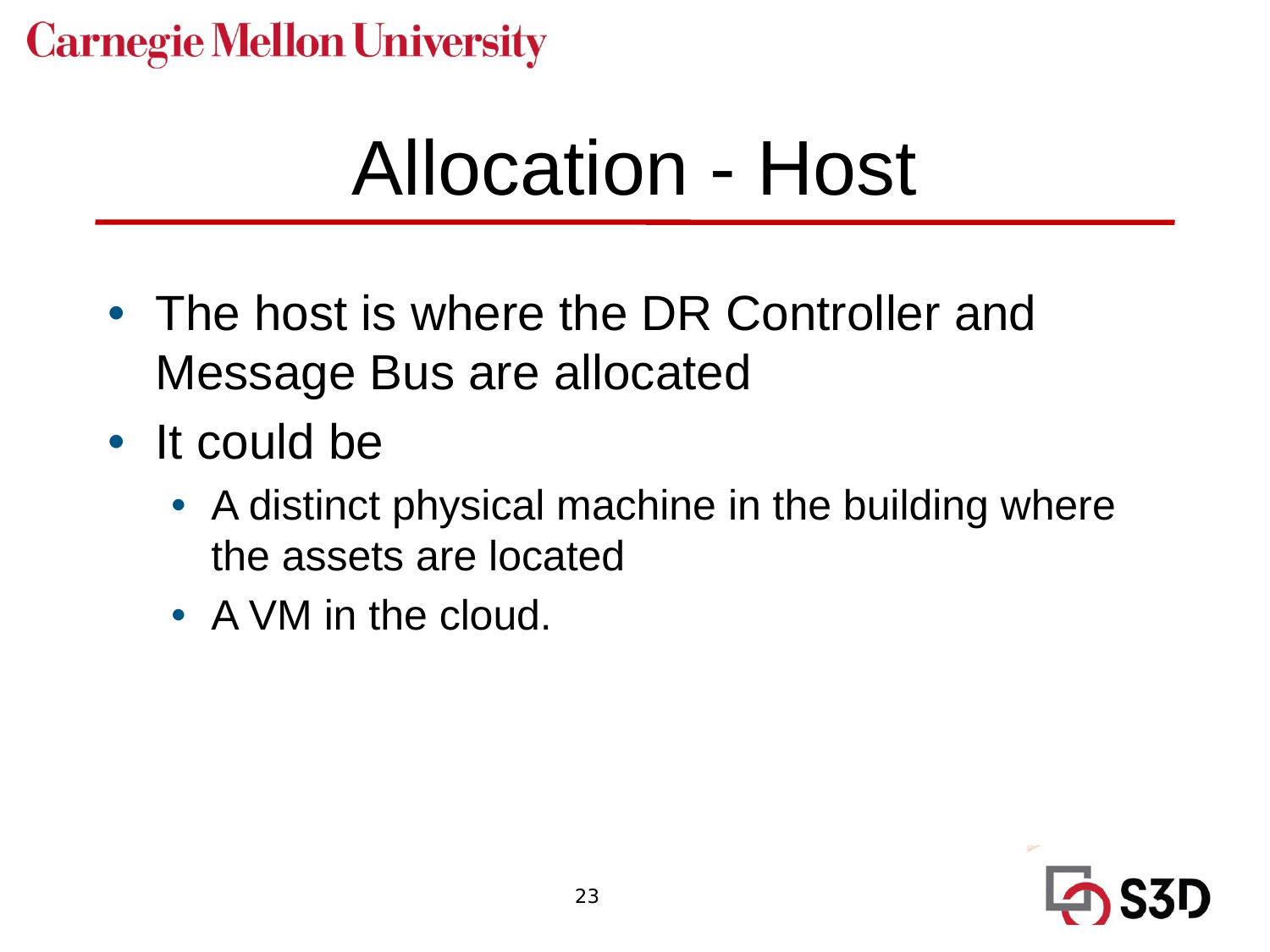

# Allocation - Host
The host is where the DR Controller and Message Bus are allocated
It could be
A distinct physical machine in the building where the assets are located
A VM in the cloud.